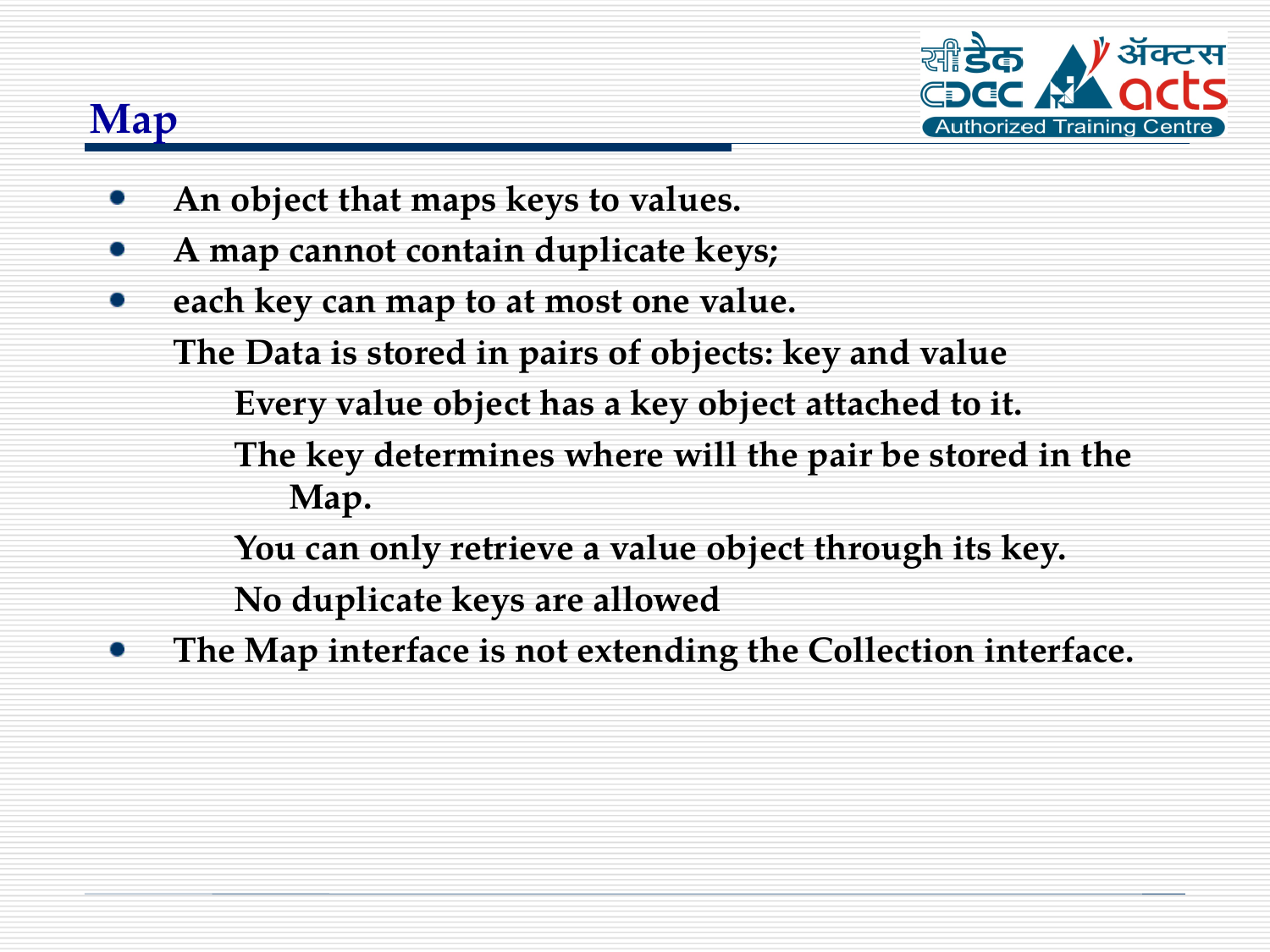

Map
An object that maps keys to values.
A map cannot contain duplicate keys;
each key can map to at most one value.
The Data is stored in pairs of objects: key and value
Every value object has a key object attached to it.
The key determines where will the pair be stored in the Map.
You can only retrieve a value object through its key.
No duplicate keys are allowed
The Map interface is not extending the Collection interface.